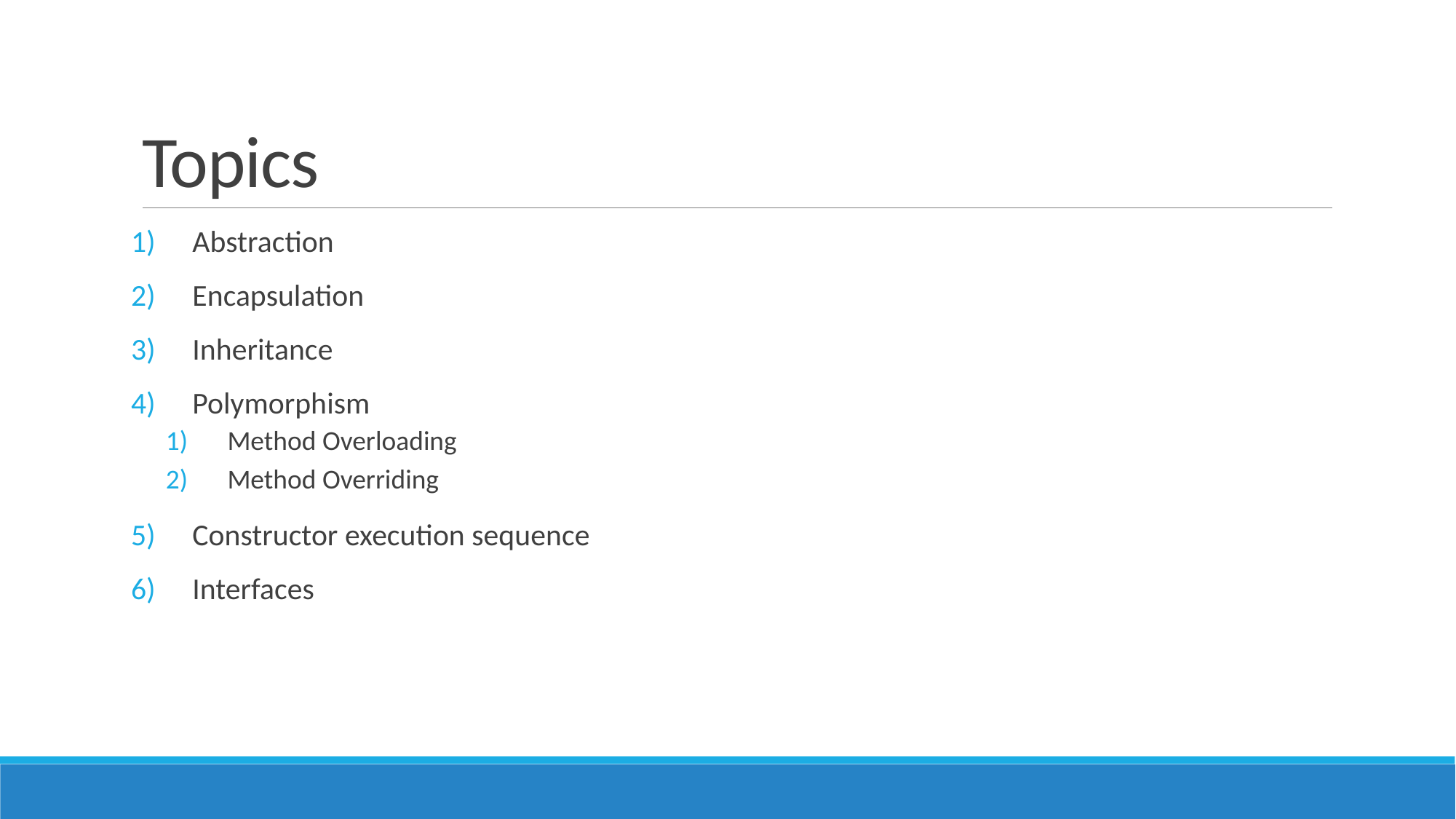

# Topics
Abstraction
Encapsulation
Inheritance
Polymorphism
Method Overloading
Method Overriding
Constructor execution sequence
Interfaces